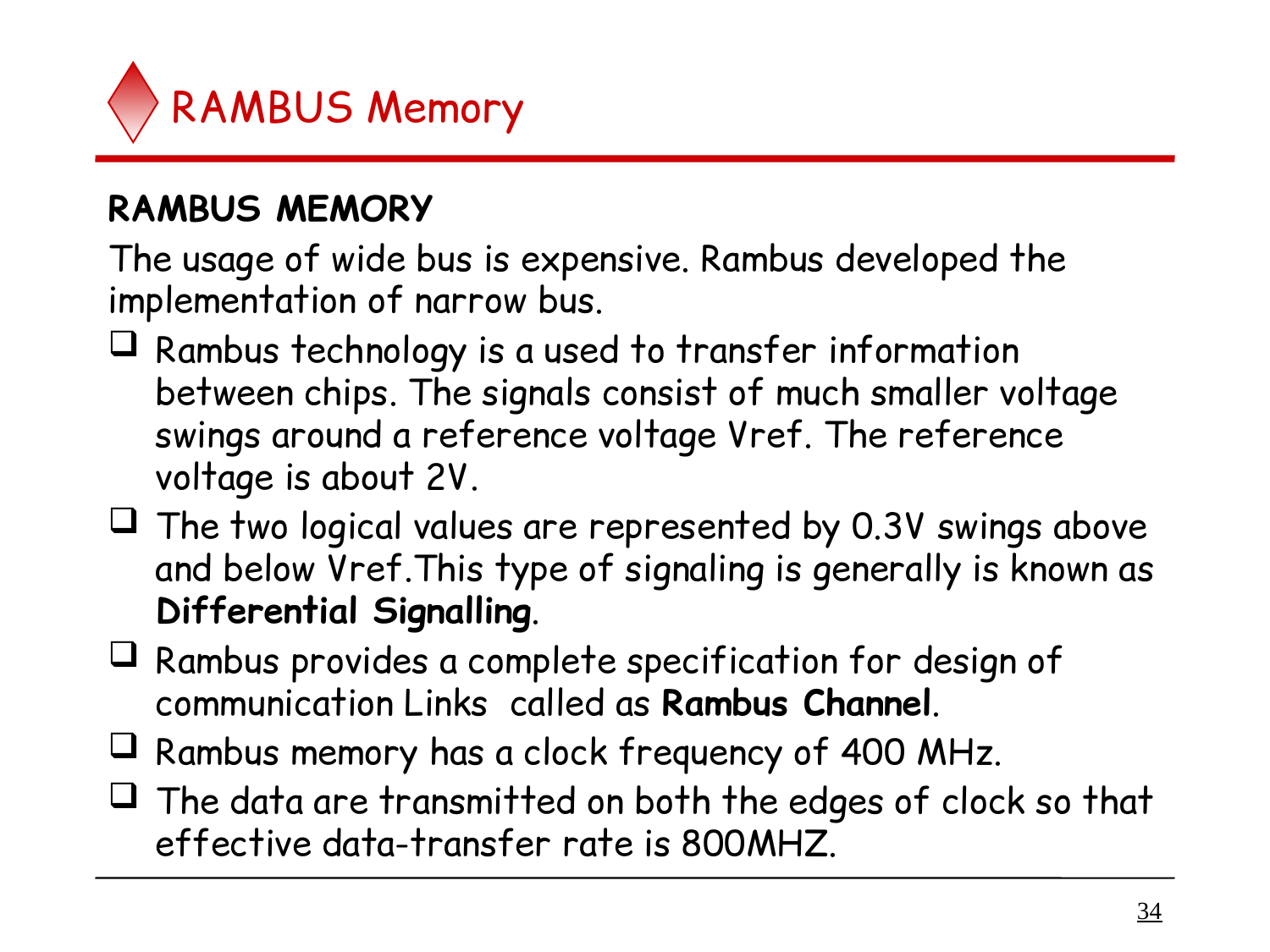

# RAMBUS Memory
RAMBUS MEMORY
The usage of wide bus is expensive. Rambus developed the implementation of narrow bus.
Rambus technology is a used to transfer information between chips. The signals consist of much smaller voltage swings around a reference voltage Vref. The reference voltage is about 2V.
The two logical values are represented by 0.3V swings above and below Vref.This type of signaling is generally is known as Differential Signalling.
Rambus provides a complete specification for design of communication Links  called as Rambus Channel.
Rambus memory has a clock frequency of 400 MHz.
The data are transmitted on both the edges of clock so that effective data-transfer rate is 800MHZ.

34